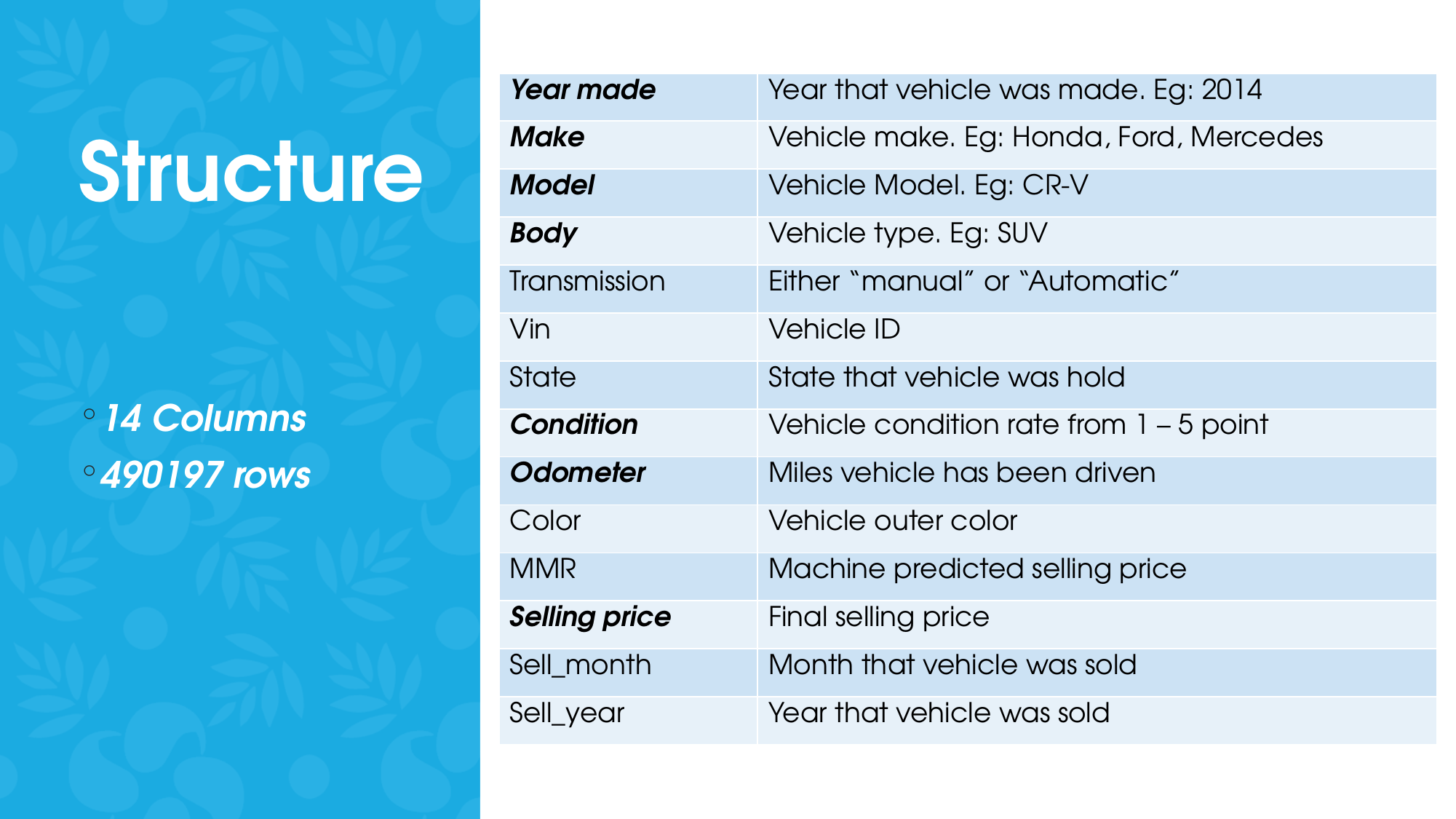

# Structure
| Year made | Year that vehicle was made. Eg: 2014 |
| --- | --- |
| Make | Vehicle make. Eg: Honda, Ford, Mercedes |
| Model | Vehicle Model. Eg: CR-V |
| Body | Vehicle type. Eg: SUV |
| Transmission | Either “manual” or “Automatic” |
| Vin | Vehicle ID |
| State | State that vehicle was hold |
| Condition | Vehicle condition rate from 1 – 5 point |
| Odometer | Miles vehicle has been driven |
| Color | Vehicle outer color |
| MMR | Machine predicted selling price |
| Selling price | Final selling price |
| Sell\_month | Month that vehicle was sold |
| Sell\_year | Year that vehicle was sold |
14 Columns
490197 rows